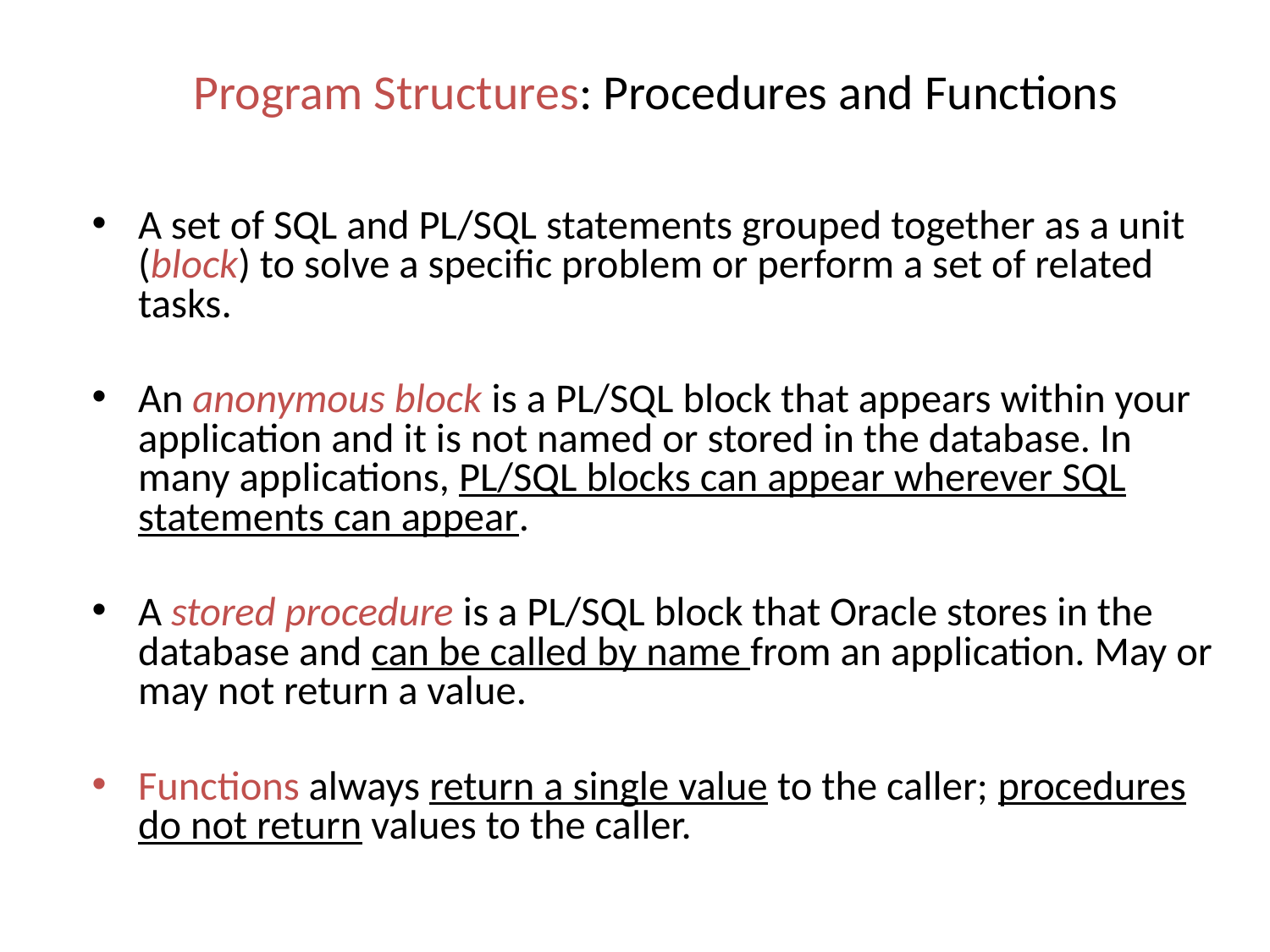

# Program Structures: Procedures and Functions
A set of SQL and PL/SQL statements grouped together as a unit (block) to solve a specific problem or perform a set of related tasks.

An anonymous block is a PL/SQL block that appears within your application and it is not named or stored in the database. In many applications, PL/SQL blocks can appear wherever SQL statements can appear.

A stored procedure is a PL/SQL block that Oracle stores in the database and can be called by name from an application. May or may not return a value.

Functions always return a single value to the caller; procedures do not return values to the caller.